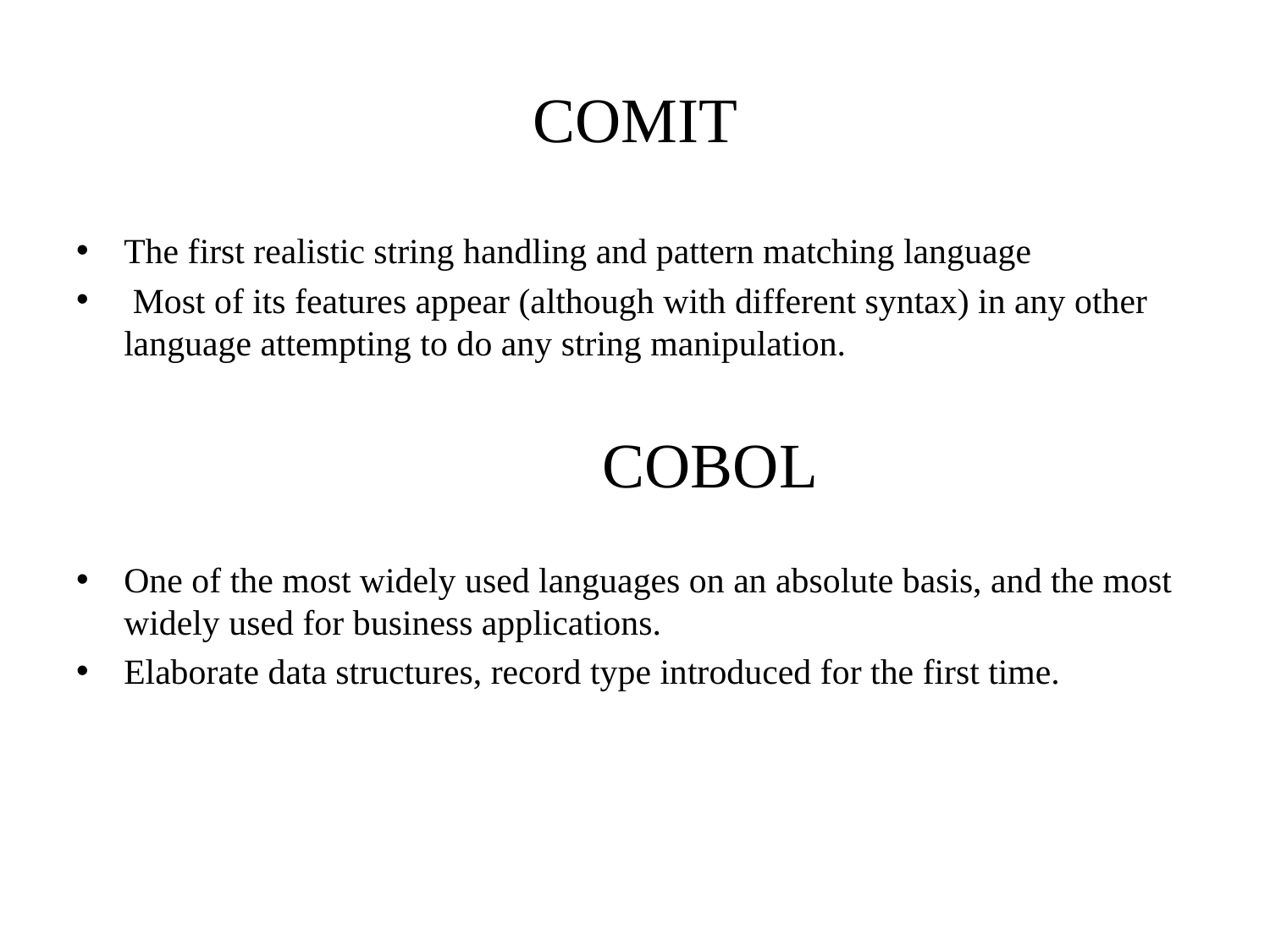

# COMIT
The first realistic string handling and pattern matching language
 Most of its features appear (although with different syntax) in any other language attempting to do any string manipulation.

				           COBOL

One of the most widely used languages on an absolute basis, and the most widely used for business applications.
Elaborate data structures, record type introduced for the first time.